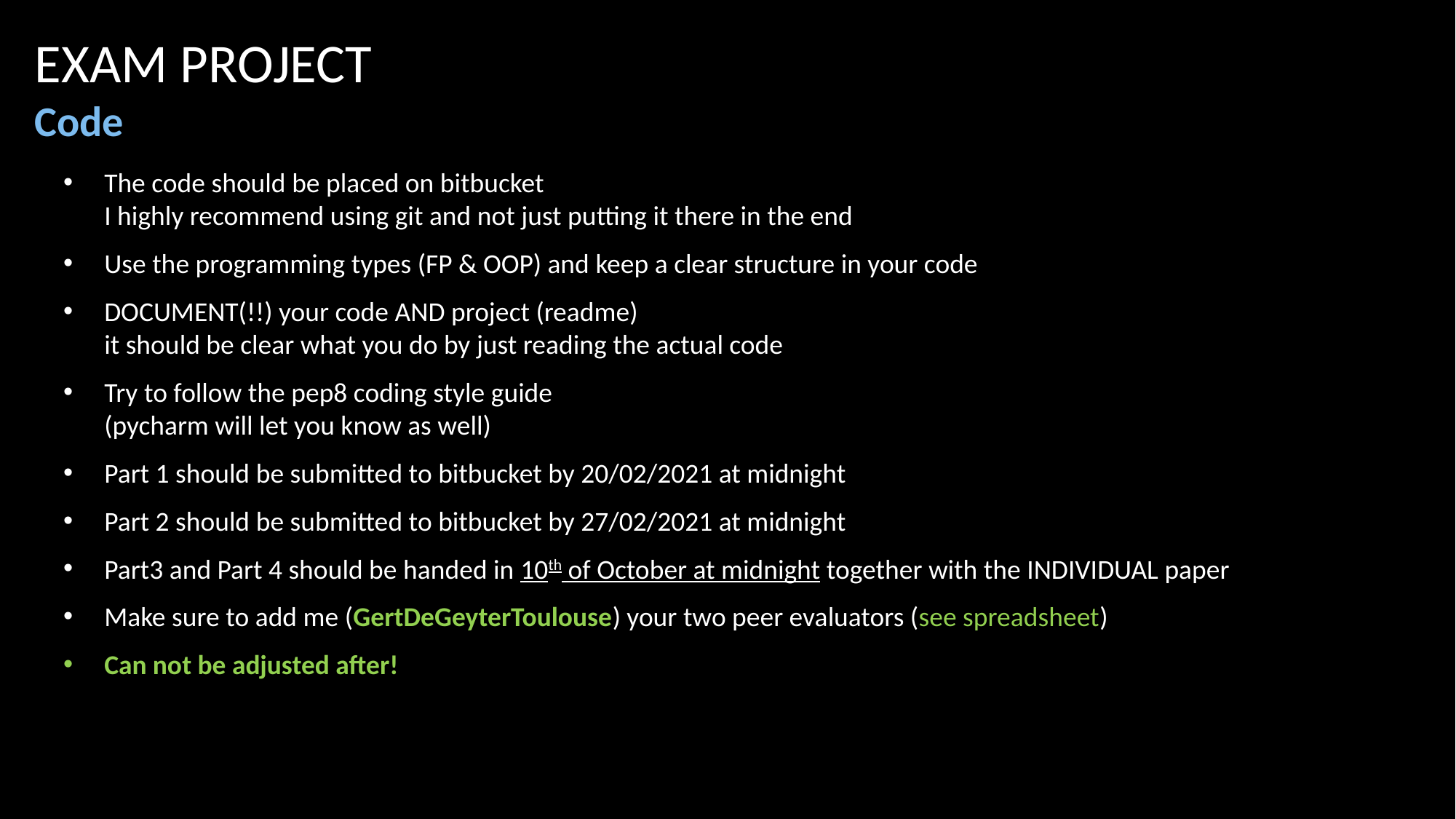

# EXAM PROJECT
Code

The code should be placed on bitbucket
I highly recommend using git and not just putting it there in the end
Use the programming types (FP & OOP) and keep a clear structure in your code
DOCUMENT(!!) your code AND project (readme)
it should be clear what you do by just reading the actual code
Try to follow the pep8 coding style guide
(pycharm will let you know as well)
Part 1 should be submitted to bitbucket by 20/02/2021 at midnight
Part 2 should be submitted to bitbucket by 27/02/2021 at midnight
Part3 and Part 4 should be handed in 10th of October at midnight together with the INDIVIDUAL paper
Make sure to add me (GertDeGeyterToulouse) your two peer evaluators (see spreadsheet)
Can not be adjusted after!